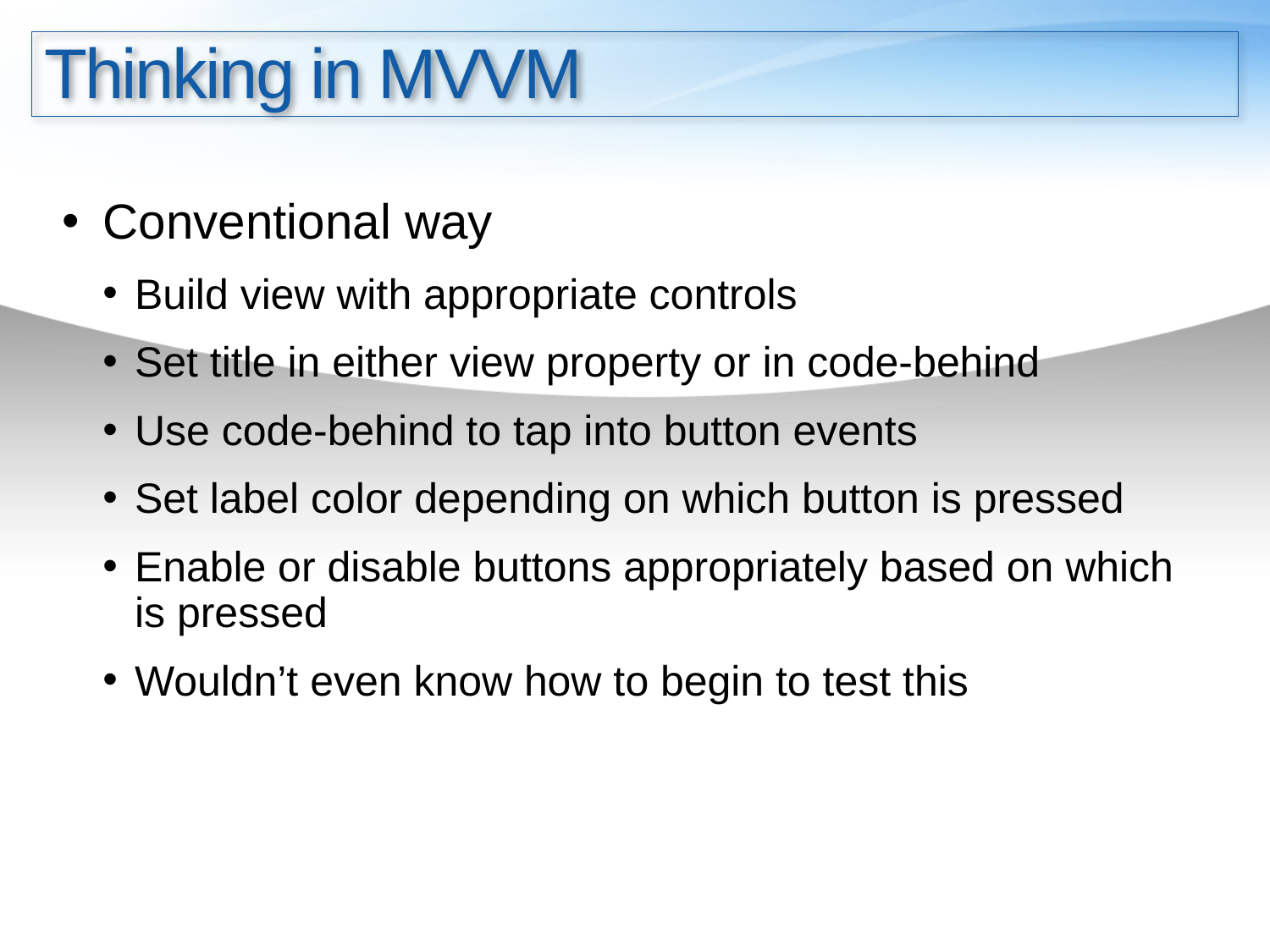

# Thinking in MVVM
Conventional way
Build view with appropriate controls
Set title in either view property or in code-behind
Use code-behind to tap into button events
Set label color depending on which button is pressed
Enable or disable buttons appropriately based on which is pressed
Wouldn’t even know how to begin to test this